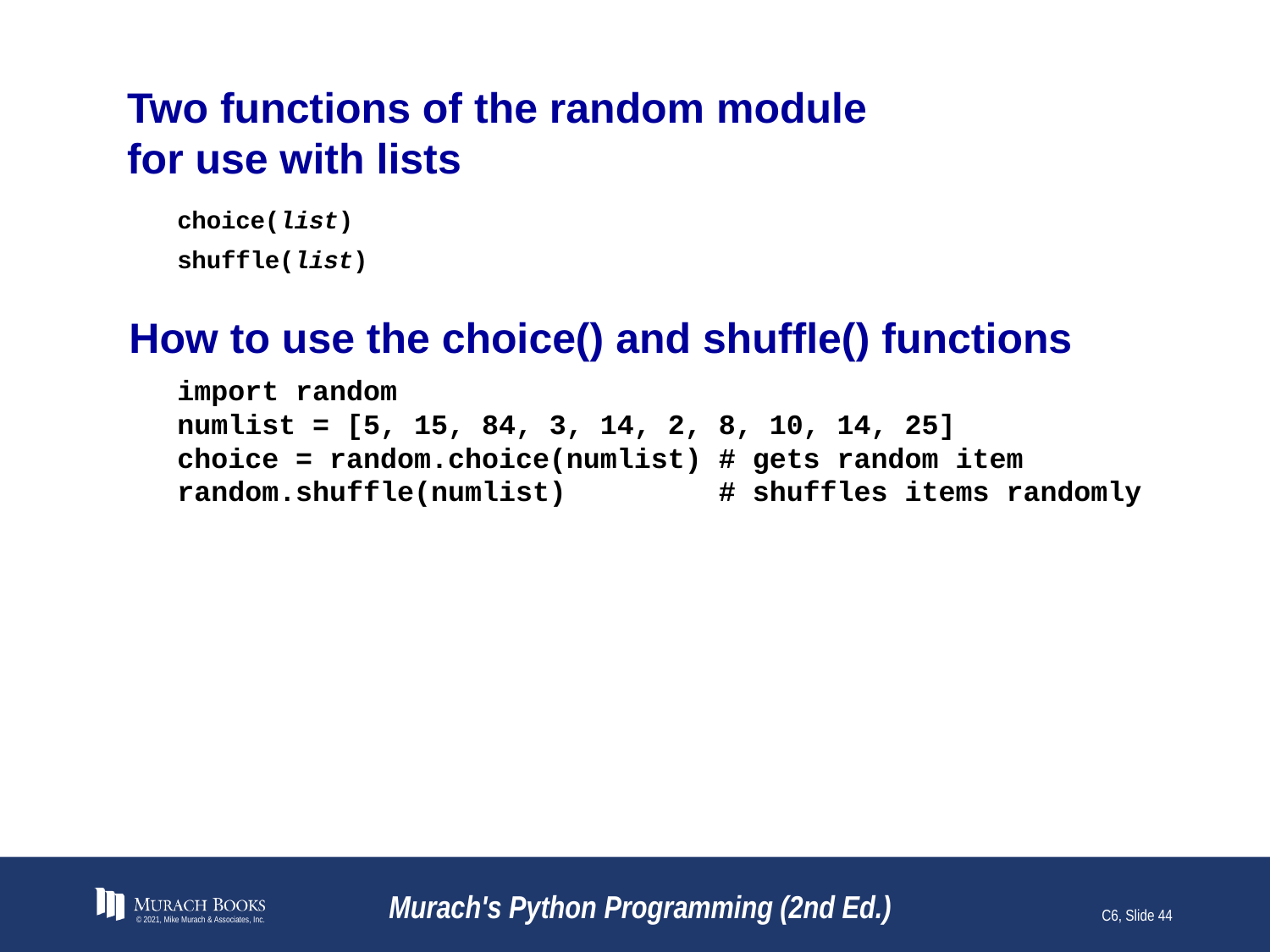

# Two functions of the random module for use with lists
choice(list)
shuffle(list)
How to use the choice() and shuffle() functions
import random
numlist = [5, 15, 84, 3, 14, 2, 8, 10, 14, 25]
choice = random.choice(numlist) # gets random item
random.shuffle(numlist)         # shuffles items randomly

© 2021, Mike Murach & Associates, Inc.
Murach's Python Programming (2nd Ed.)

C6, Slide 44